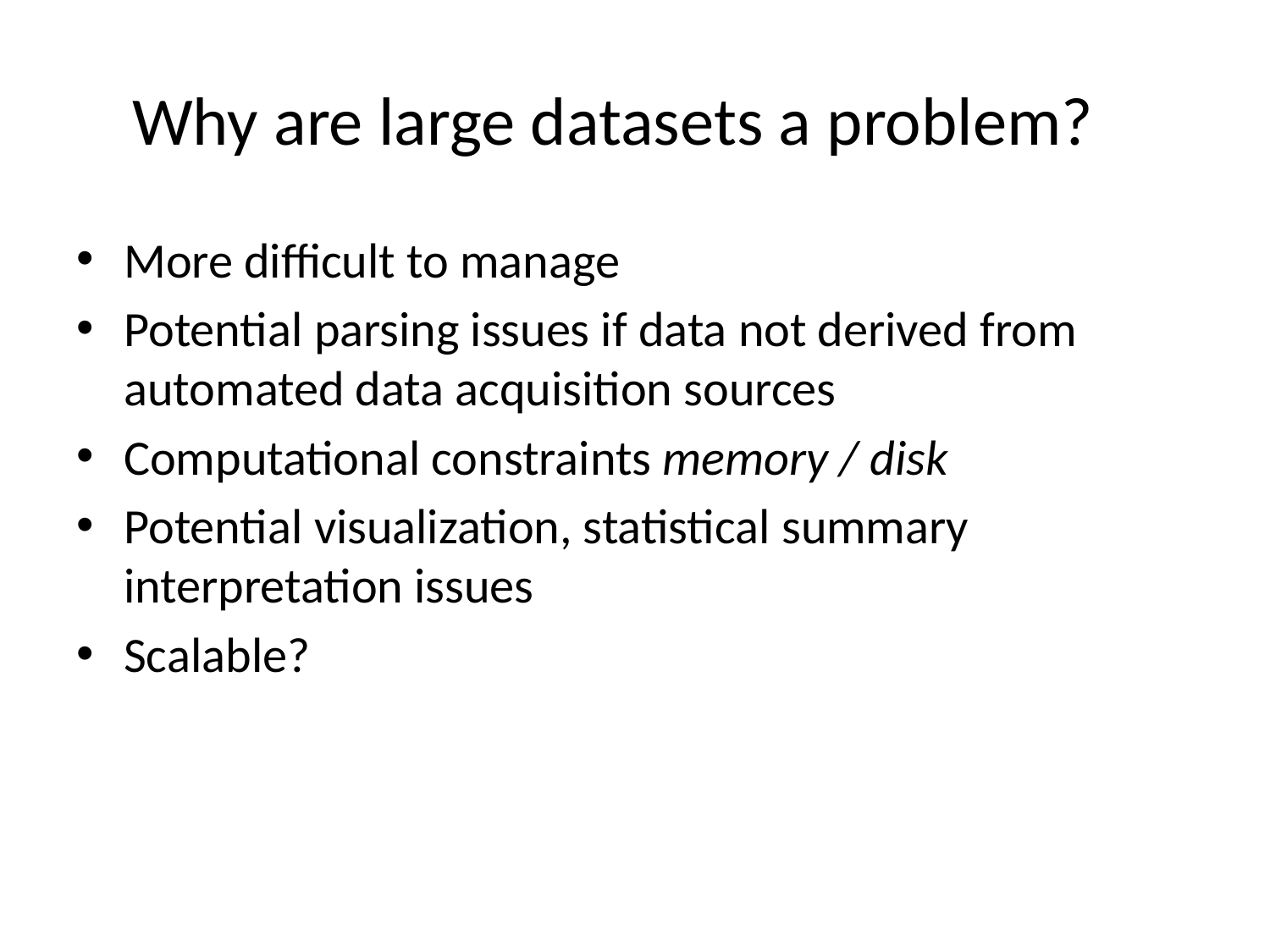

# Why are large datasets a problem?
More difficult to manage
Potential parsing issues if data not derived from automated data acquisition sources
Computational constraints memory / disk
Potential visualization, statistical summary interpretation issues
Scalable?